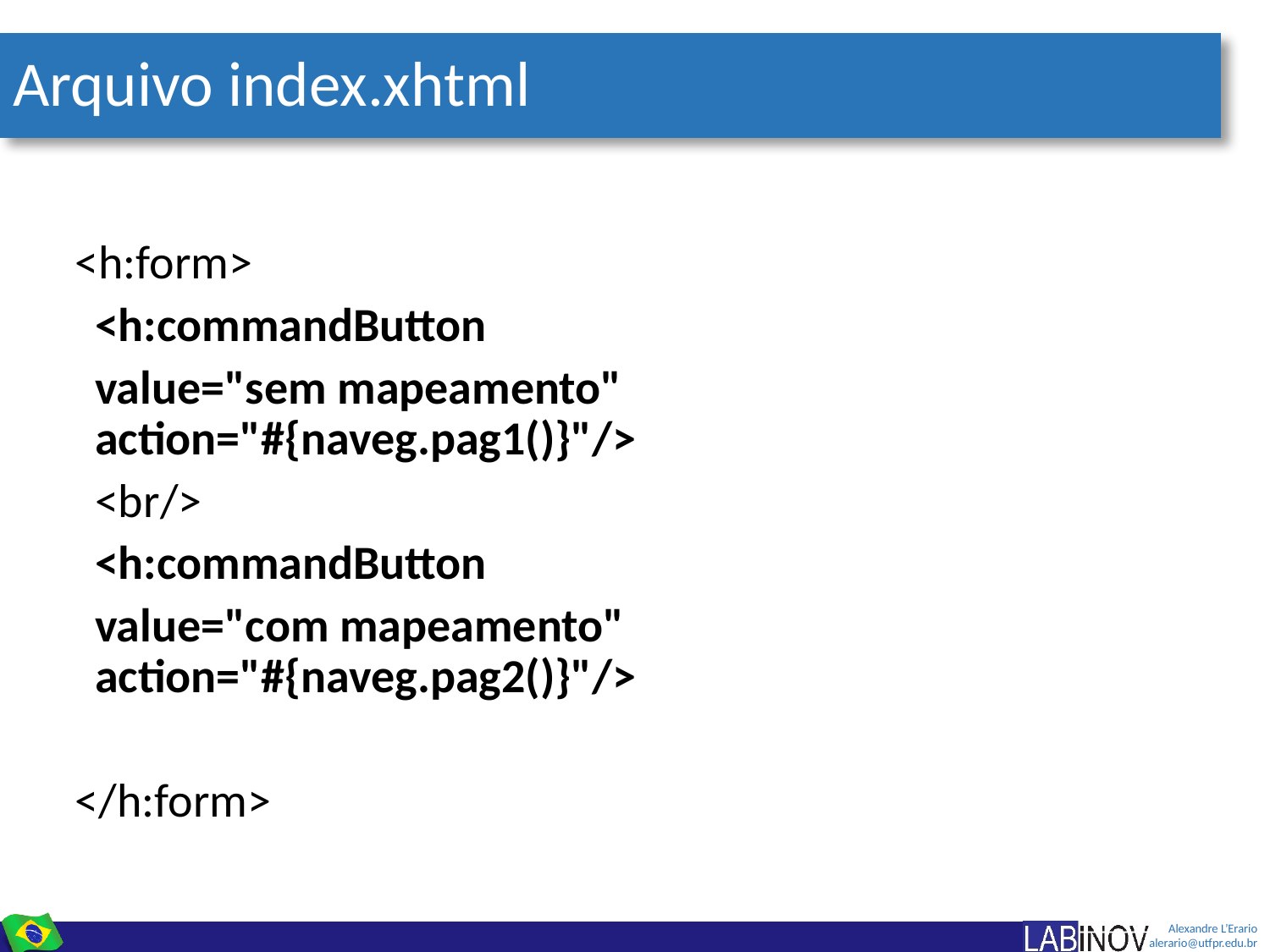

# Arquivo index.xhtml
<h:form>
	<h:commandButton
		value="sem mapeamento" 	action="#{naveg.pag1()}"/>
	<br/>
	<h:commandButton
		value="com mapeamento" 	action="#{naveg.pag2()}"/>

</h:form>